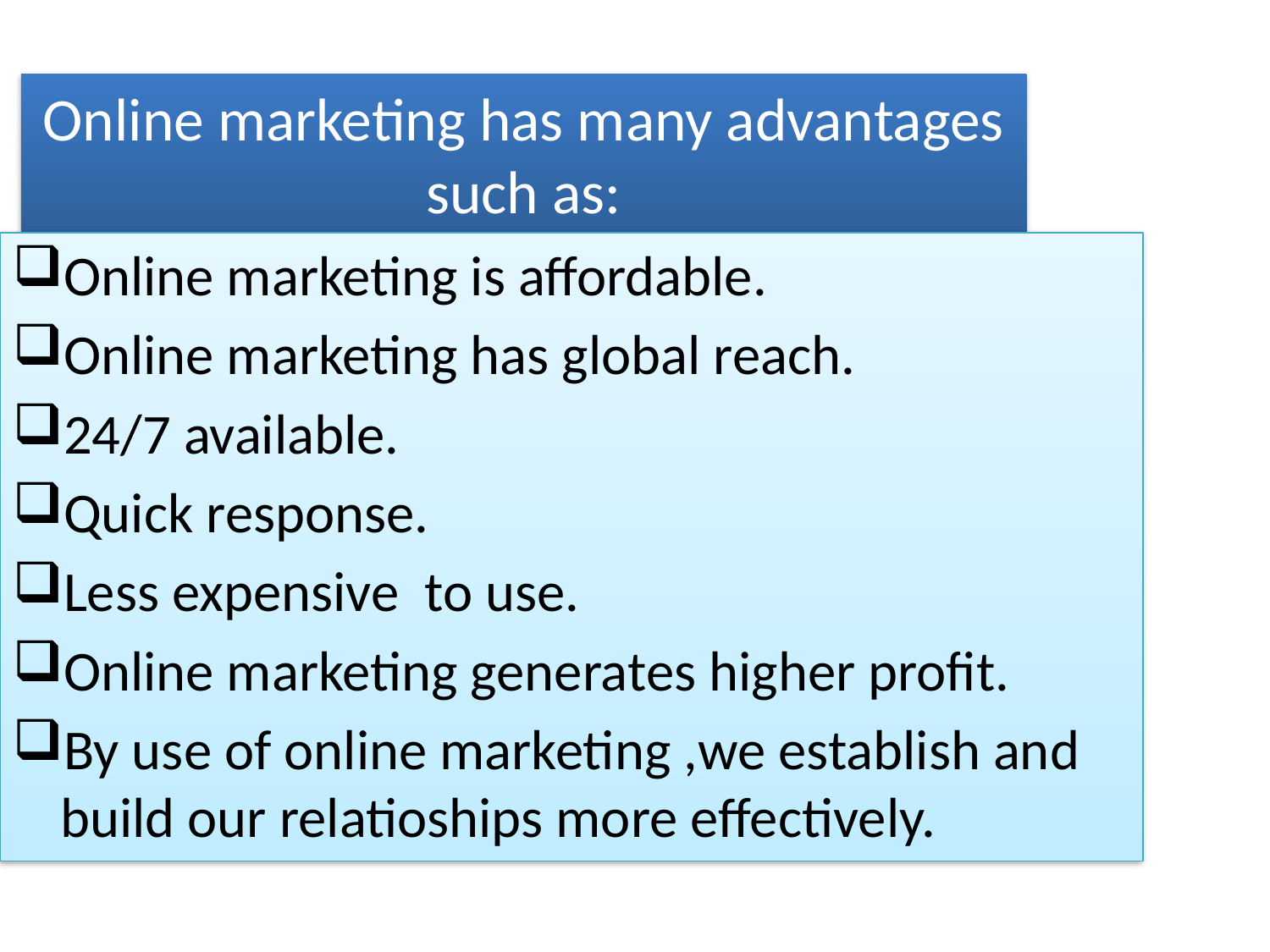

# Online marketing has many advantages such as:
Online marketing is affordable.
Online marketing has global reach.
24/7 available.
Quick response.
Less expensive  to use.
Online marketing generates higher profit.
By use of online marketing ,we establish and build our relatioships more effectively.